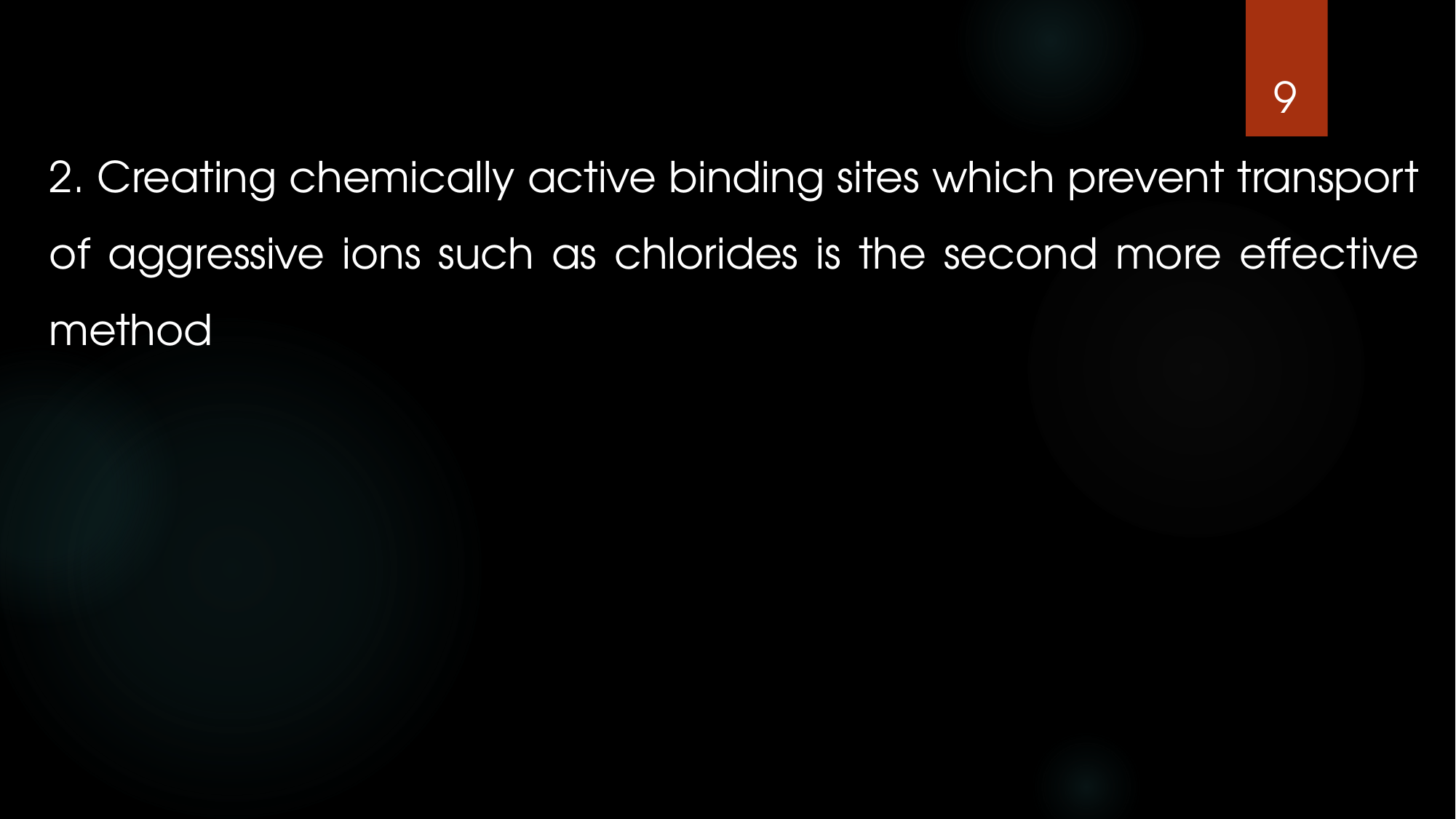

9
2. Creating chemically active binding sites which prevent transport of aggressive ions such as chlorides is the second more effective method